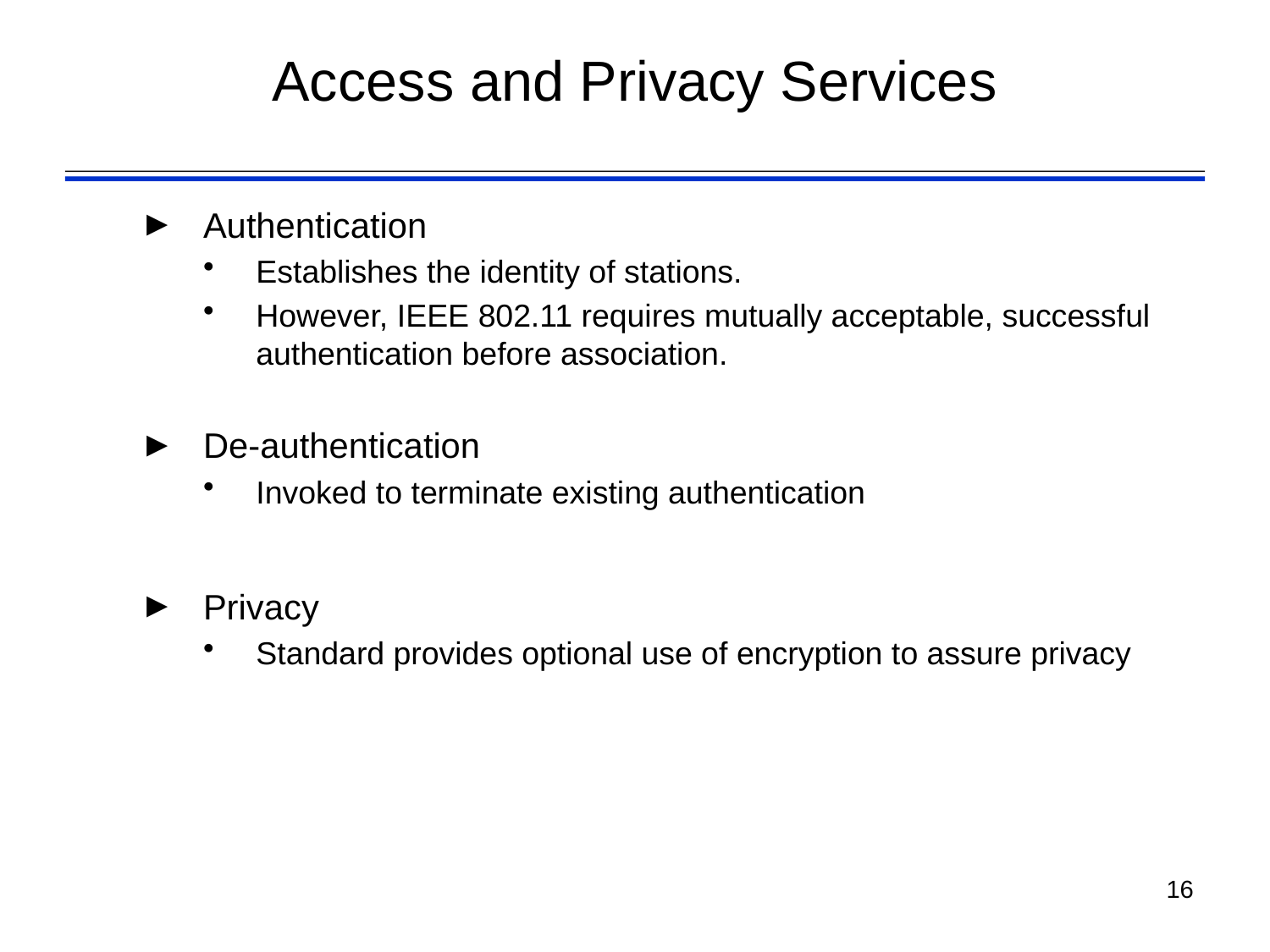

# Access and Privacy Services
Authentication
Establishes the identity of stations.
However, IEEE 802.11 requires mutually acceptable, successful authentication before association.

De-authentication
Invoked to terminate existing authentication

Privacy
Standard provides optional use of encryption to assure privacy

16